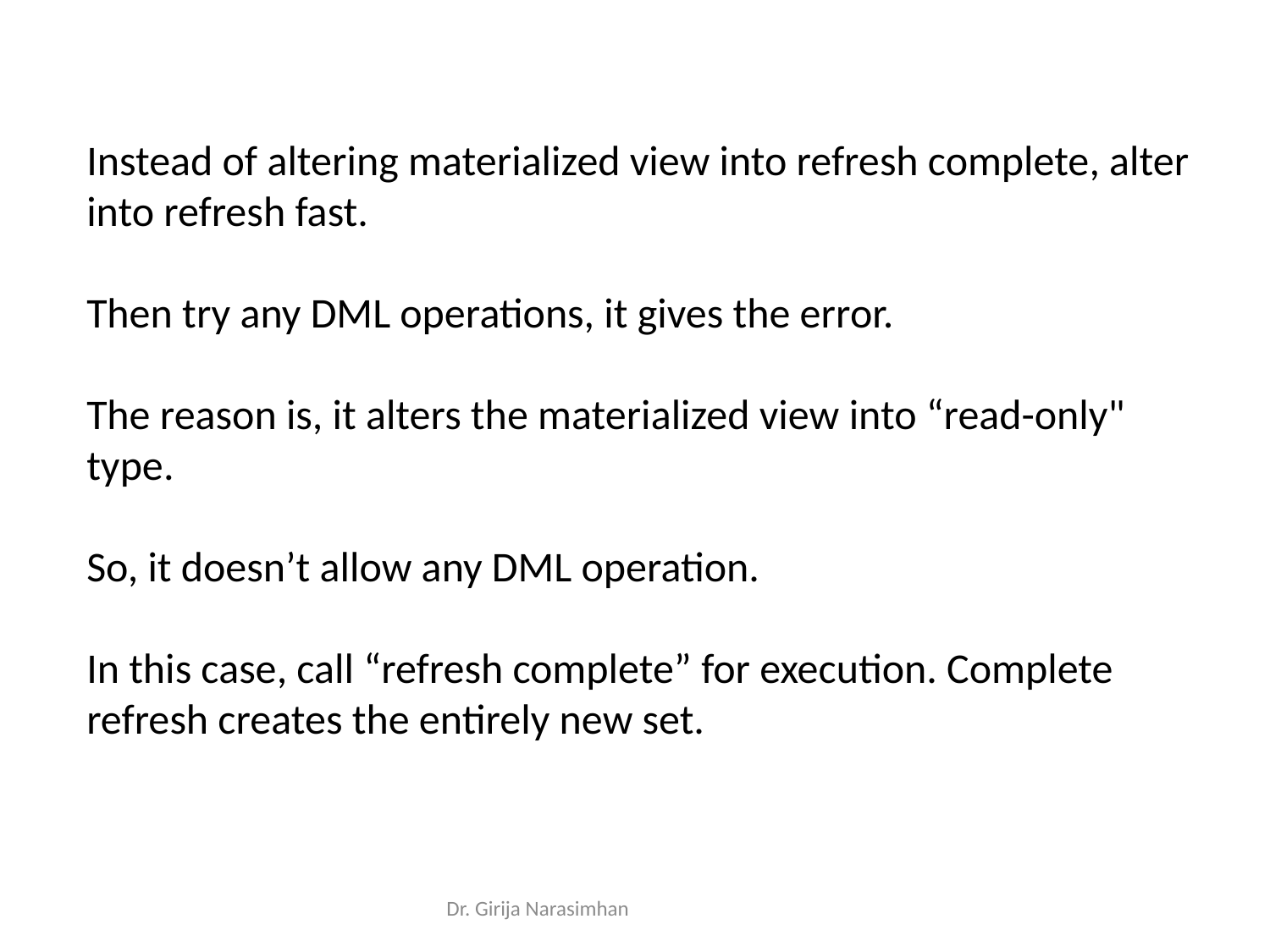

Instead of altering materialized view into refresh complete, alter into refresh fast.

Then try any DML operations, it gives the error.

The reason is, it alters the materialized view into “read-only" type.

So, it doesn’t allow any DML operation.

In this case, call “refresh complete” for execution. Complete refresh creates the entirely new set.
Dr. Girija Narasimhan